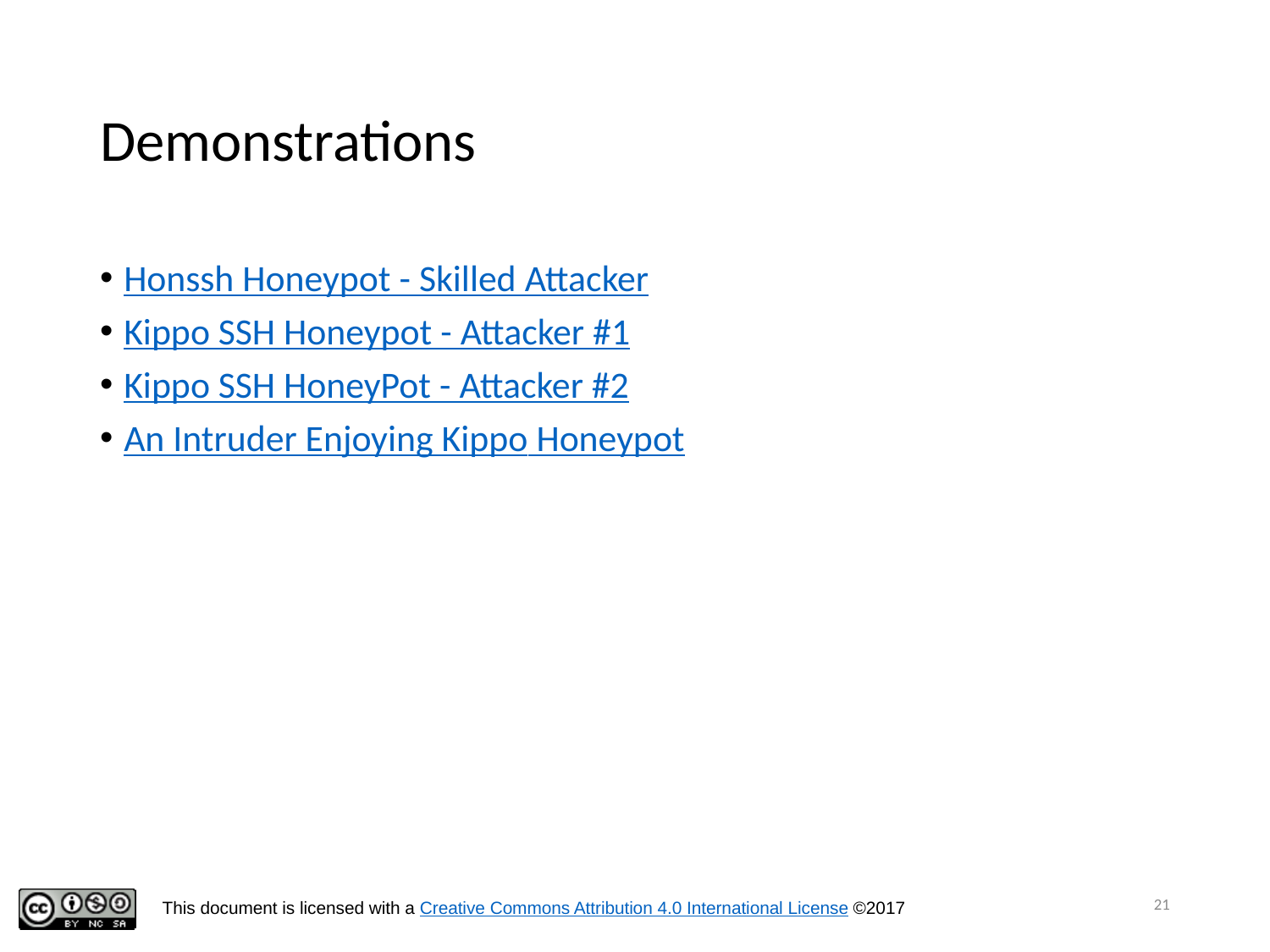

# Demonstrations
Honssh Honeypot - Skilled Attacker
Kippo SSH Honeypot - Attacker #1
Kippo SSH HoneyPot - Attacker #2
An Intruder Enjoying Kippo Honeypot
21